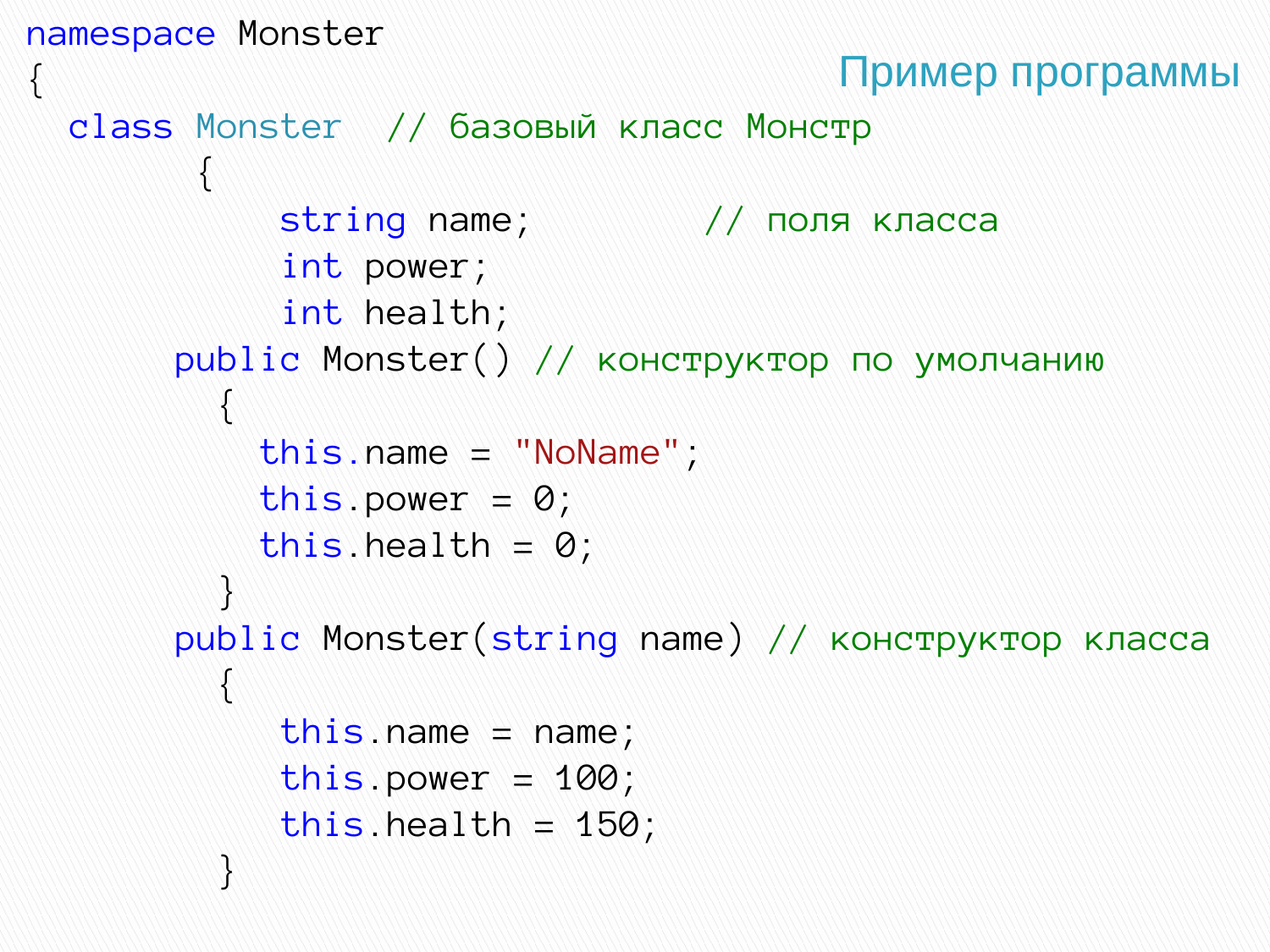

namespace Monster
{
  class Monster  // базовый класс Монстр
        {
            string name;        // поля класса
            int power;
            int health;
       public Monster() // конструктор по умолчанию
         {
	     this.name = "NoName";
	     this.power = 0;
	     this.health = 0;
         }
       public Monster(string name) // конструктор класса
         {
		this.name = name;
		this.power = 100;
		this.health = 150;
         }

# Пример программы